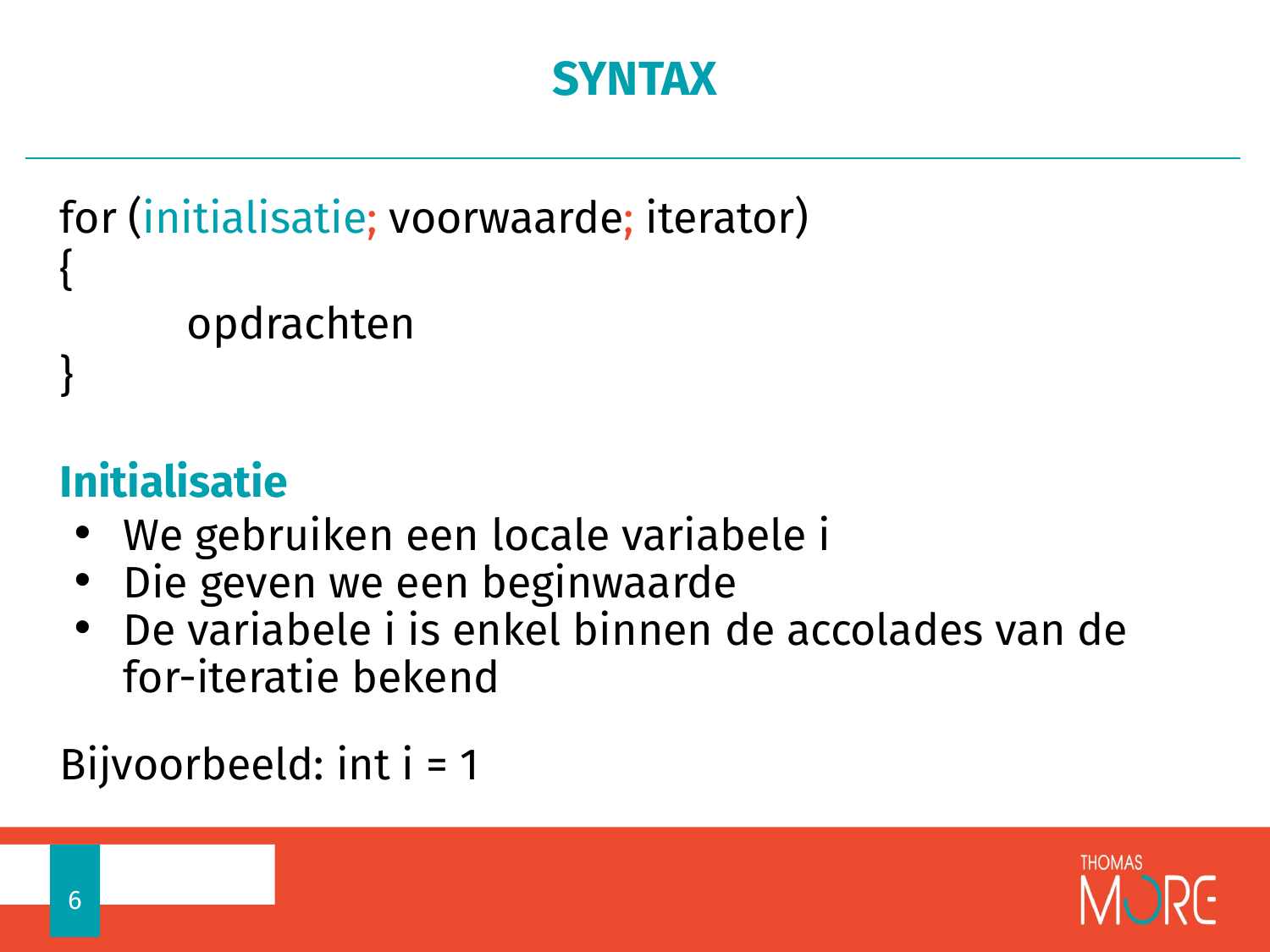

# SYNTAX
for (initialisatie; voorwaarde; iterator)
{
	opdrachten
}

Initialisatie
We gebruiken een locale variabele i
Die geven we een beginwaarde
De variabele i is enkel binnen de accolades van de for-iteratie bekend

Bijvoorbeeld: int i = 1

6